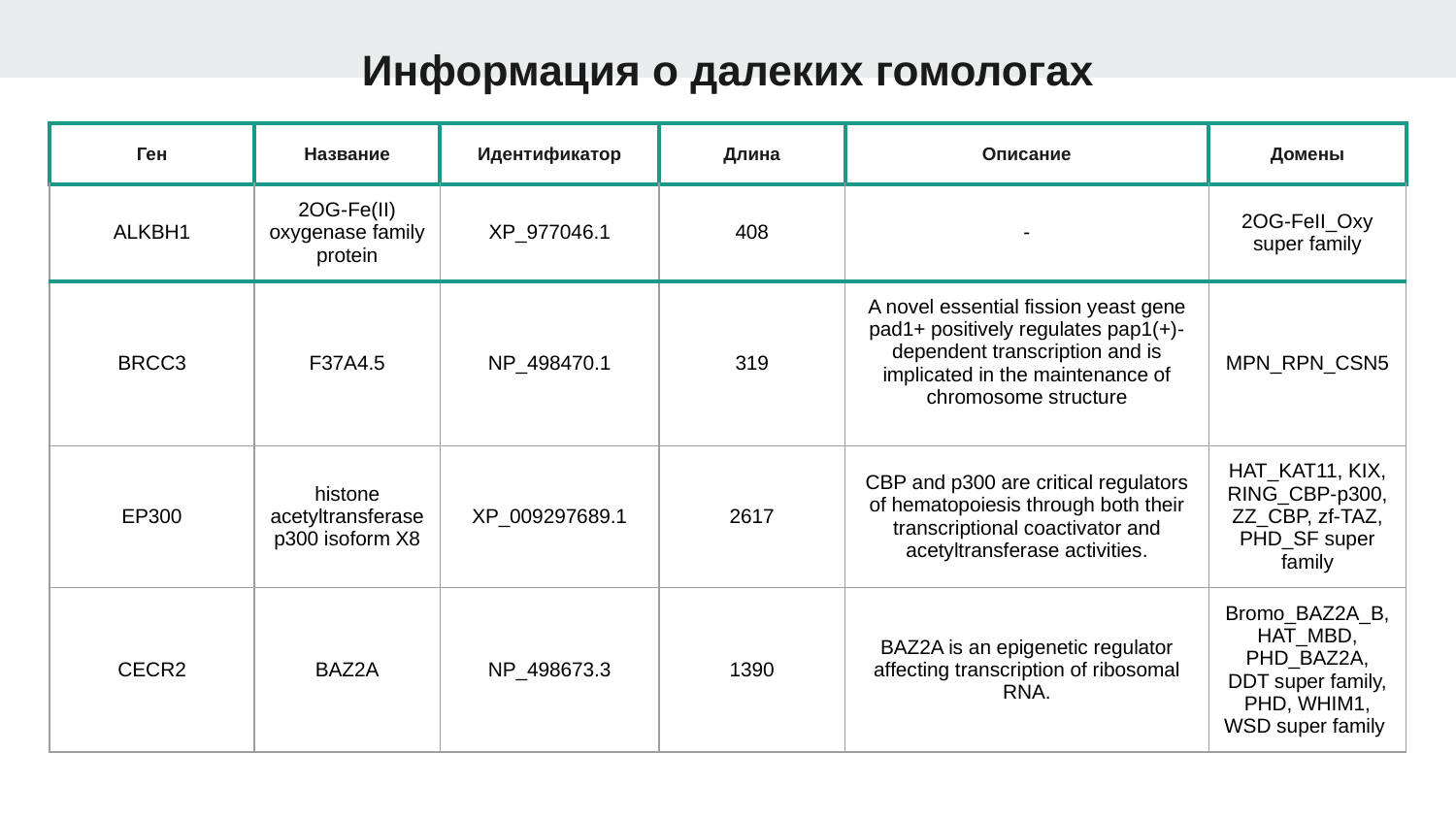

# Информация о далеких гомологах
| Ген | Название | Идентификатор | Длина | Описание | Домены |
| --- | --- | --- | --- | --- | --- |
| ALKBH1 | 2OG-Fe(II) oxygenase family protein | XP\_977046.1 | 408 | - | 2OG-FeII\_Oxy super family |
| BRCC3 | F37A4.5 | NP\_498470.1 | 319 | A novel essential fission yeast gene pad1+ positively regulates pap1(+)-dependent transcription and is implicated in the maintenance of chromosome structure | MPN\_RPN\_CSN5 |
| EP300 | histone acetyltransferase p300 isoform X8 | XP\_009297689.1 | 2617 | CBP and p300 are critical regulators of hematopoiesis through both their transcriptional coactivator and acetyltransferase activities. | HAT\_KAT11, KIX, RING\_CBP-p300, ZZ\_CBP, zf-TAZ, PHD\_SF super family |
| CECR2 | BAZ2A | NP\_498673.3 | 1390 | BAZ2A is an epigenetic regulator affecting transcription of ribosomal RNA. | Bromo\_BAZ2A\_B, HAT\_MBD, PHD\_BAZ2A, DDT super family, PHD, WHIM1, WSD super family |